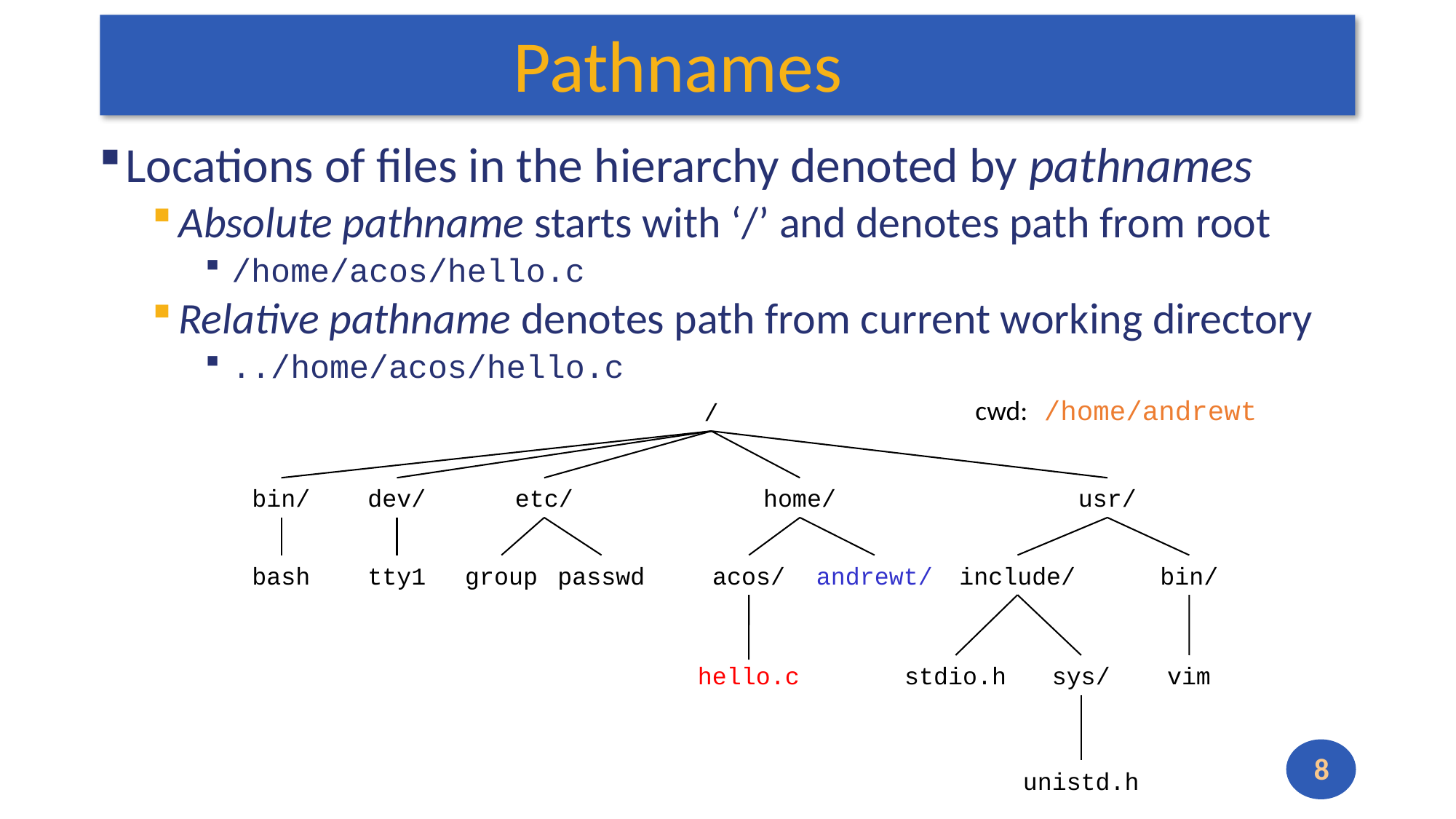

# Pathnames
Locations of files in the hierarchy denoted by pathnames
Absolute pathname starts with ‘/’ and denotes path from root
/home/acos/hello.c
Relative pathname denotes path from current working directory
../home/acos/hello.c

cwd: /home/andrewt
/
bin/
dev/
etc/
home/
usr/
bash
tty1
group
passwd
acos/
andrewt/
include/
bin/
hello.c
stdio.h
sys/
vim
8
unistd.h